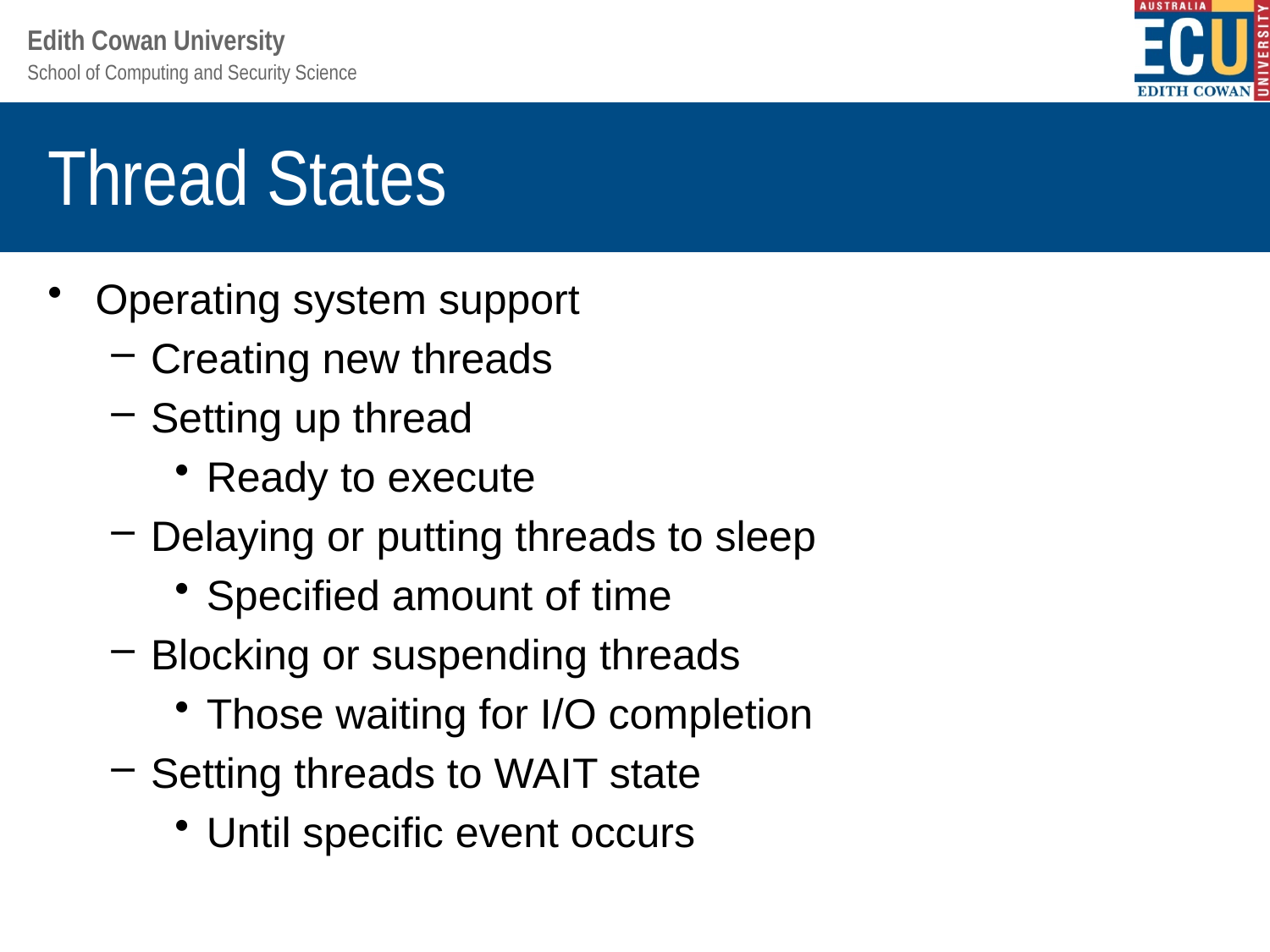

# Thread States
Operating system support
Creating new threads
Setting up thread
Ready to execute
Delaying or putting threads to sleep
Specified amount of time
Blocking or suspending threads
Those waiting for I/O completion
Setting threads to WAIT state
Until specific event occurs